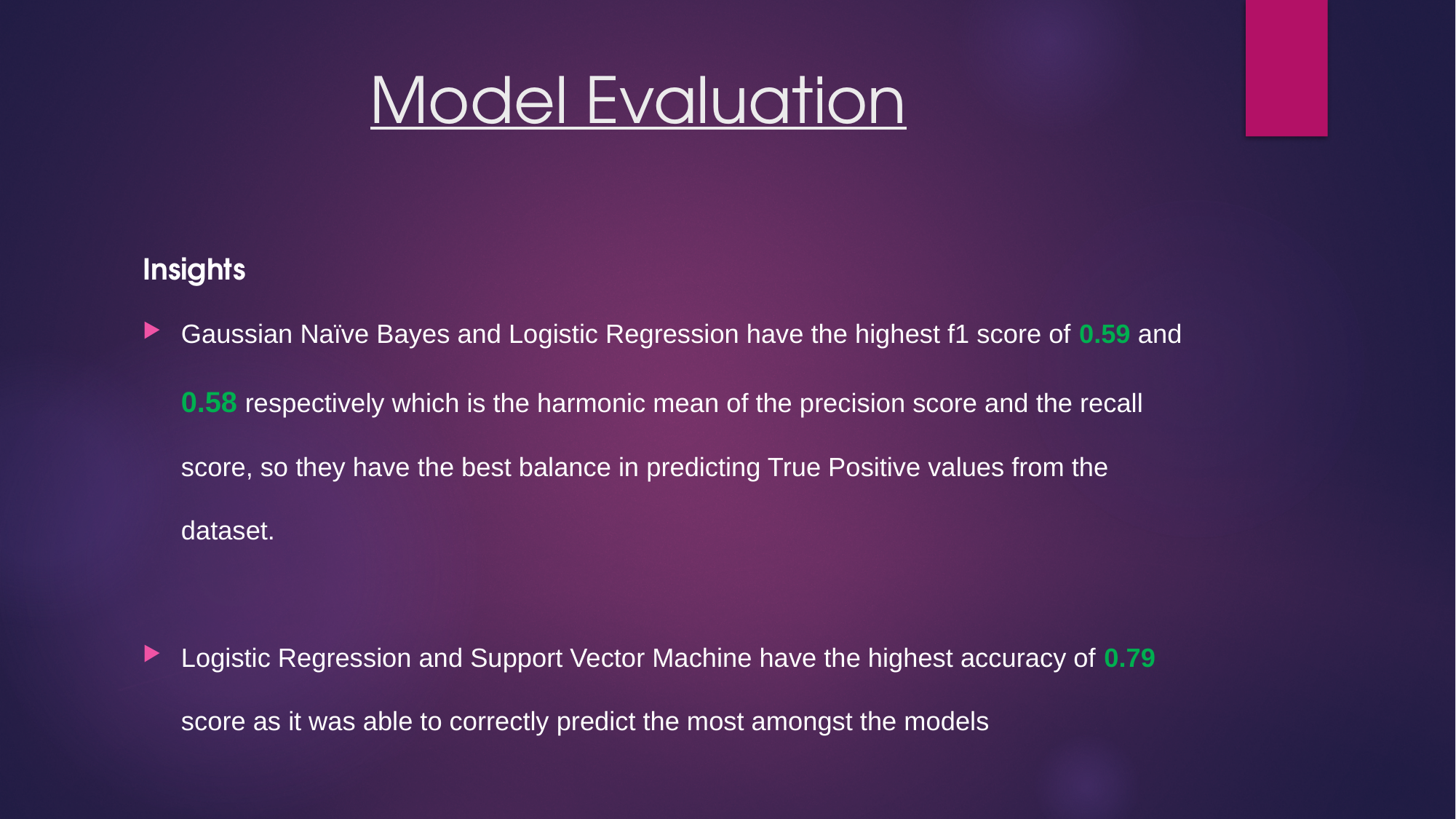

# Model Evaluation
Insights
Gaussian Naïve Bayes and Logistic Regression have the highest f1 score of 0.59 and 0.58 respectively which is the harmonic mean of the precision score and the recall score, so they have the best balance in predicting True Positive values from the dataset.
Logistic Regression and Support Vector Machine have the highest accuracy of 0.79 score as it was able to correctly predict the most amongst the models